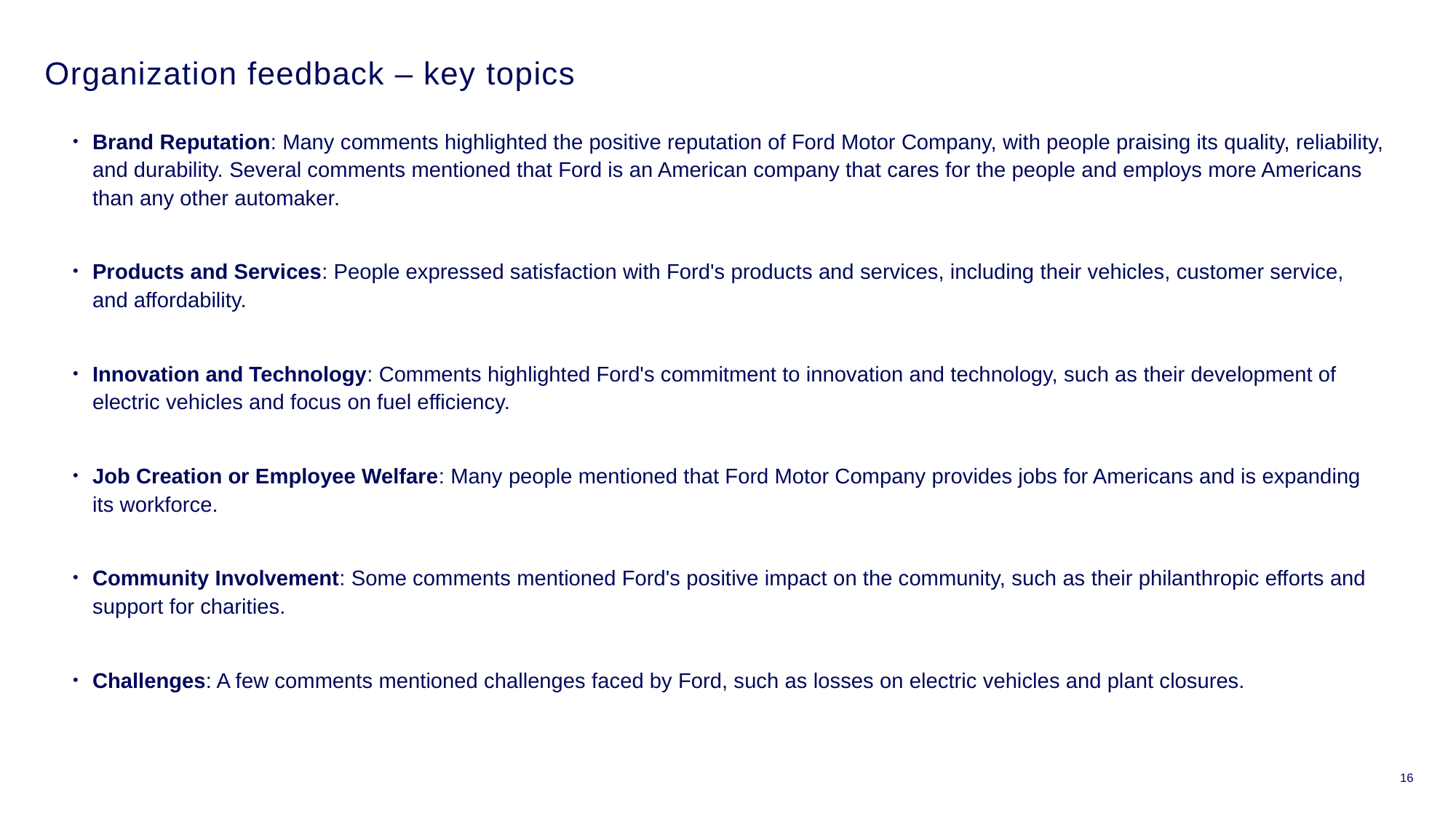

# Organization feedback – key topics
Brand Reputation: Many comments highlighted the positive reputation of Ford Motor Company, with people praising its quality, reliability, and durability. Several comments mentioned that Ford is an American company that cares for the people and employs more Americans than any other automaker.

Products and Services: People expressed satisfaction with Ford's products and services, including their vehicles, customer service, and affordability.

Innovation and Technology: Comments highlighted Ford's commitment to innovation and technology, such as their development of electric vehicles and focus on fuel efficiency.

Job Creation or Employee Welfare: Many people mentioned that Ford Motor Company provides jobs for Americans and is expanding its workforce.

Community Involvement: Some comments mentioned Ford's positive impact on the community, such as their philanthropic efforts and support for charities.

Challenges: A few comments mentioned challenges faced by Ford, such as losses on electric vehicles and plant closures.
16